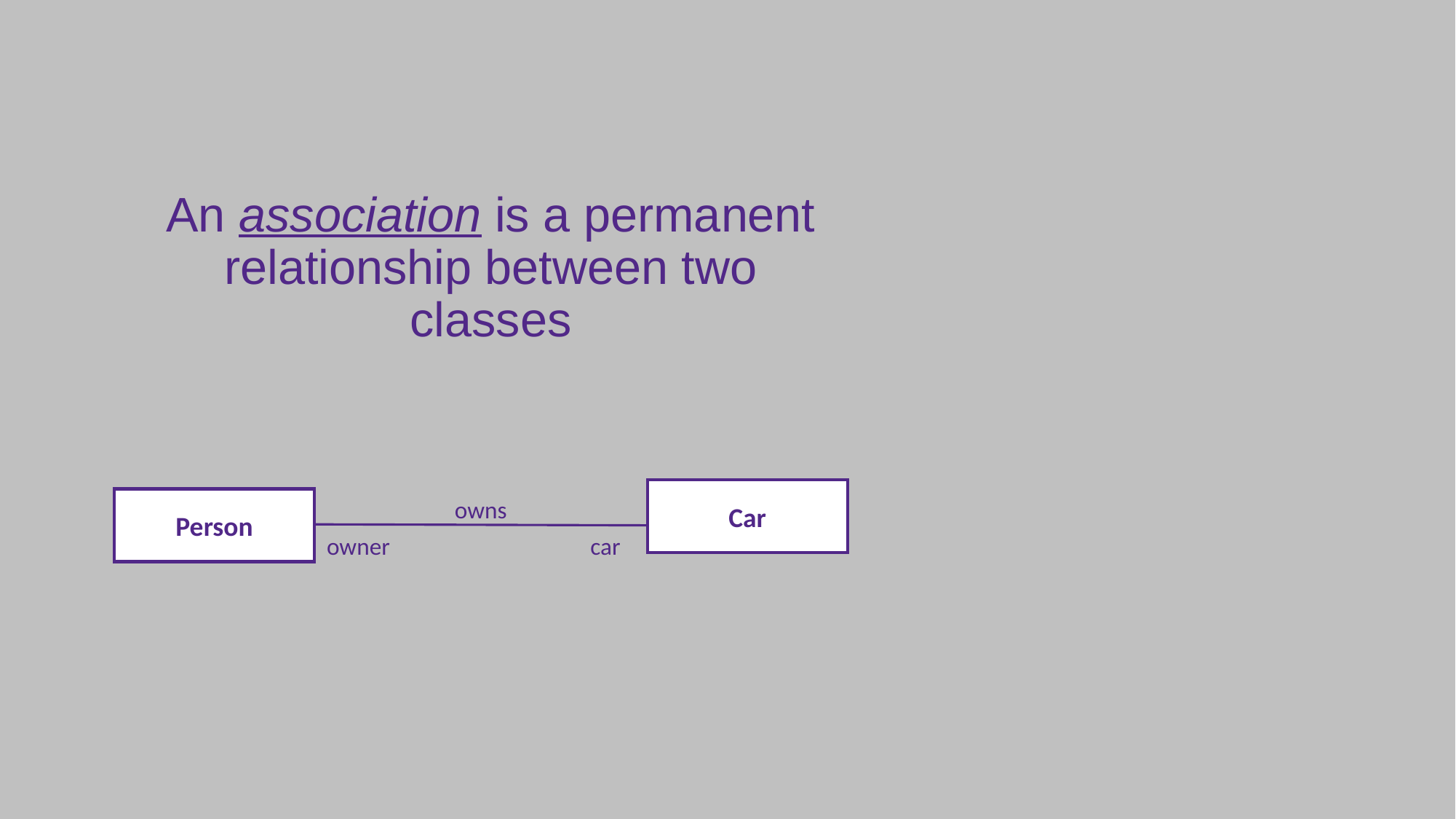

An association is a permanent relationship between two classes
Car
Person
owns

owner
car